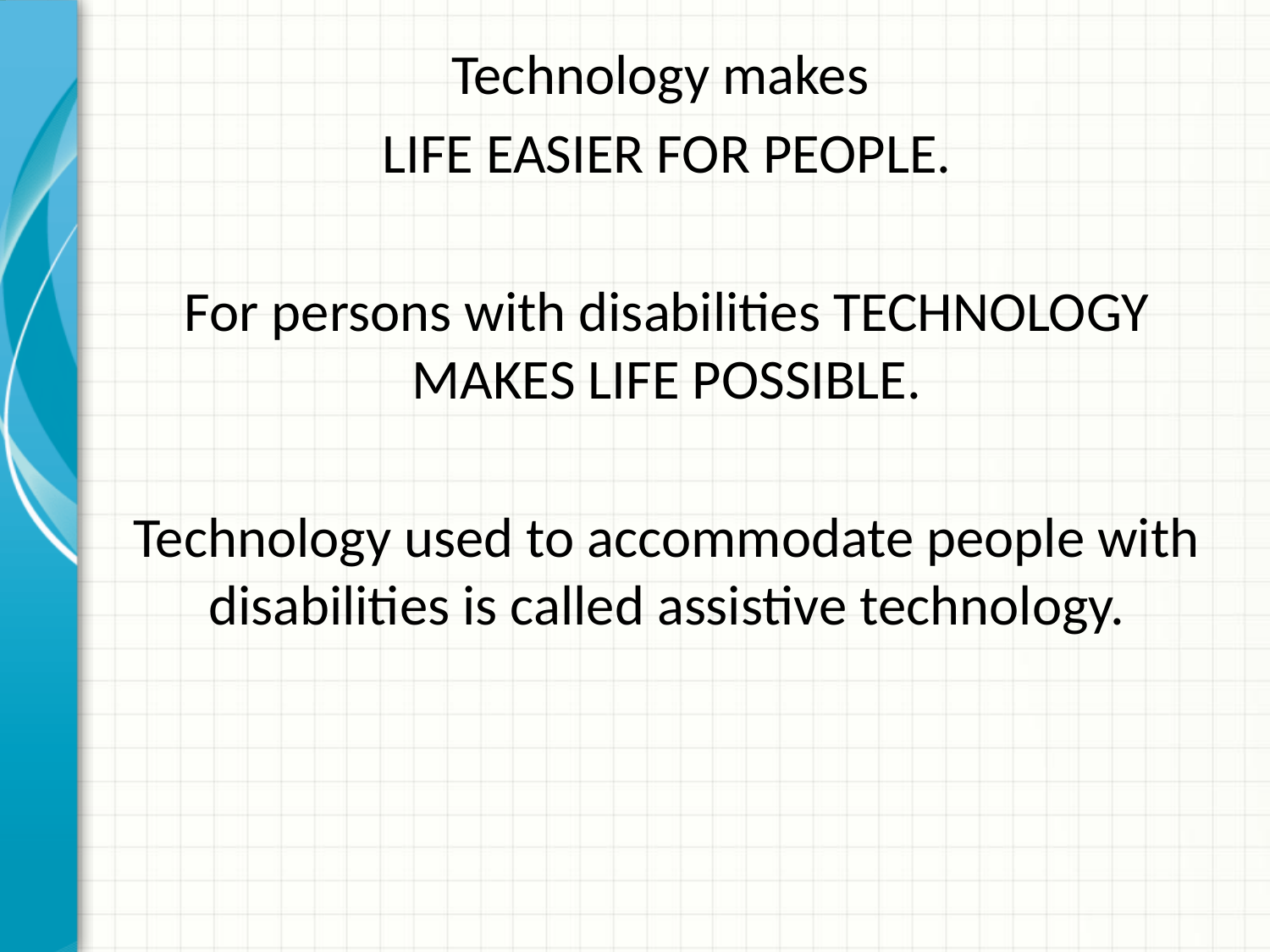

Technology makes
LIFE EASIER FOR PEOPLE.

For persons with disabilities TECHNOLOGY MAKES LIFE POSSIBLE.

Technology used to accommodate people with disabilities is called assistive technology.